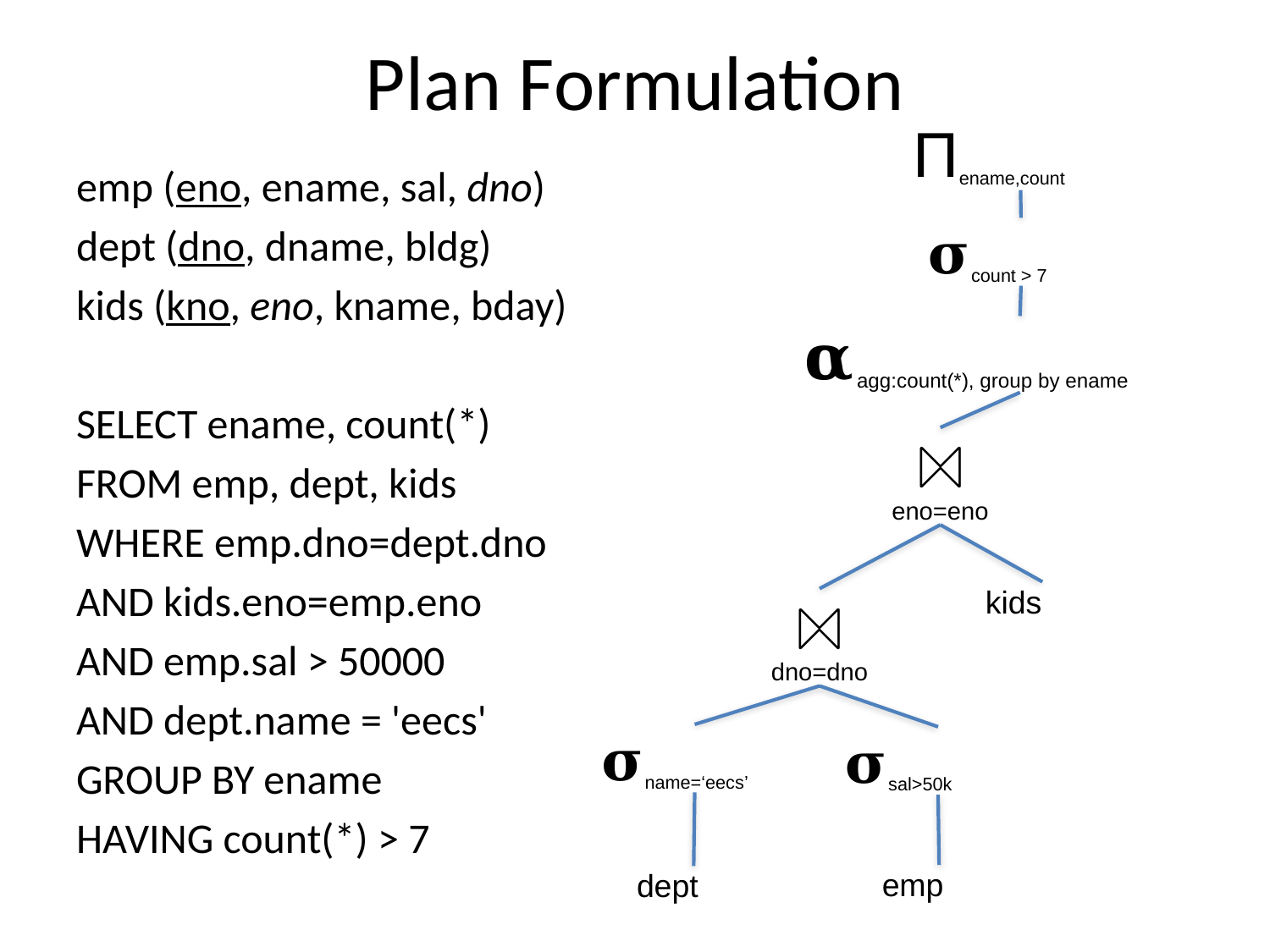

# Plan Formulation
Πename,count
emp (eno, ename, sal, dno)
dept (dno, dname, bldg)
kids (kno, eno, kname, bday)

SELECT ename, count(*)
FROM emp, dept, kids
WHERE emp.dno=dept.dno
AND kids.eno=emp.eno
AND emp.sal > 50000
AND dept.name = 'eecs'
GROUP BY ename
HAVING count(*) > 7

𝛔count > 7
𝛂agg:count(*), group by ename
⨝
eno=eno
kids
⨝
dno=dno
𝛔name=‘eecs’
𝛔sal>50k
emp
dept